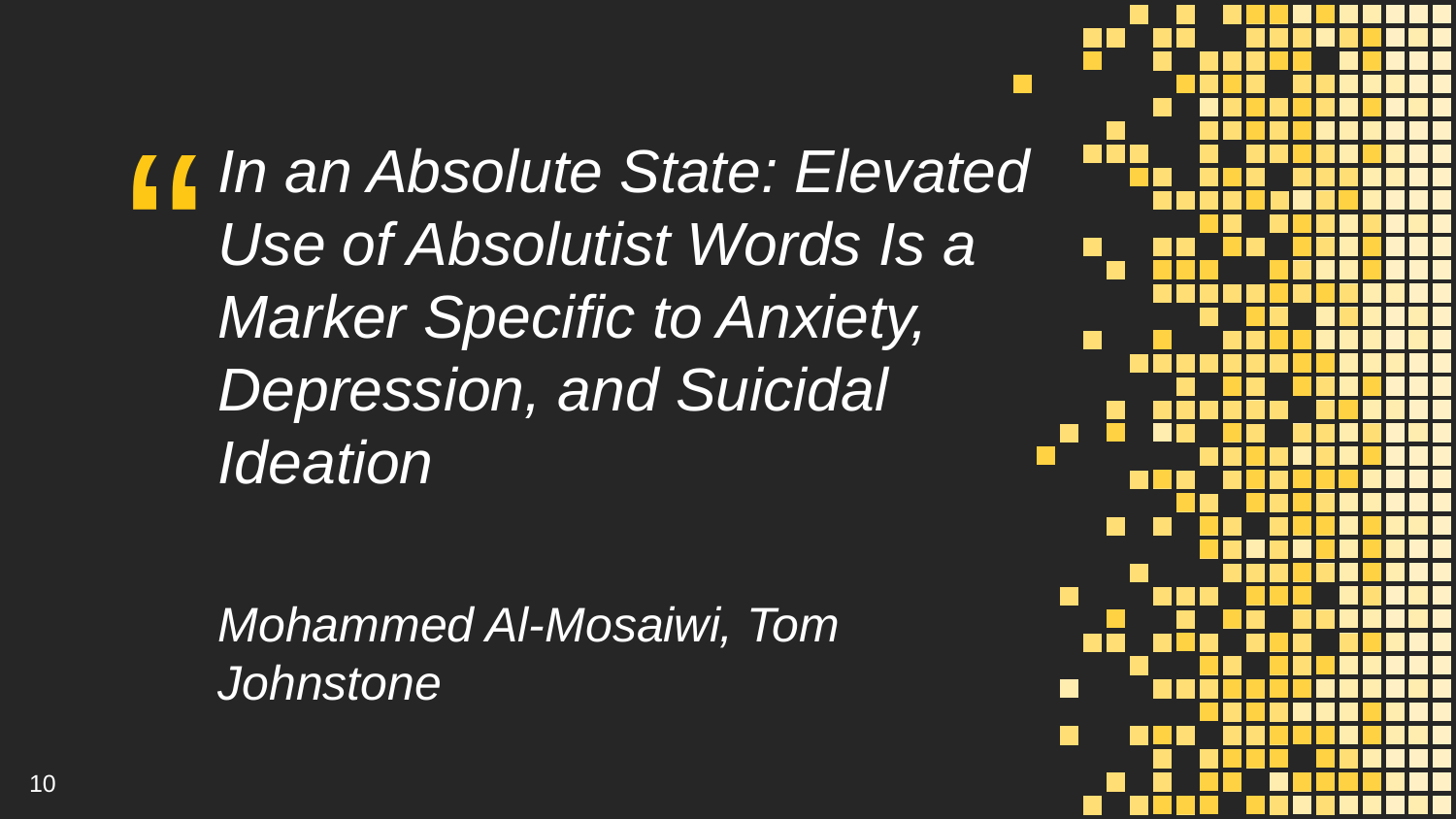

In an Absolute State: Elevated Use of Absolutist Words Is a Marker Specific to Anxiety, Depression, and Suicidal Ideation

Mohammed Al-Mosaiwi, Tom Johnstone
10